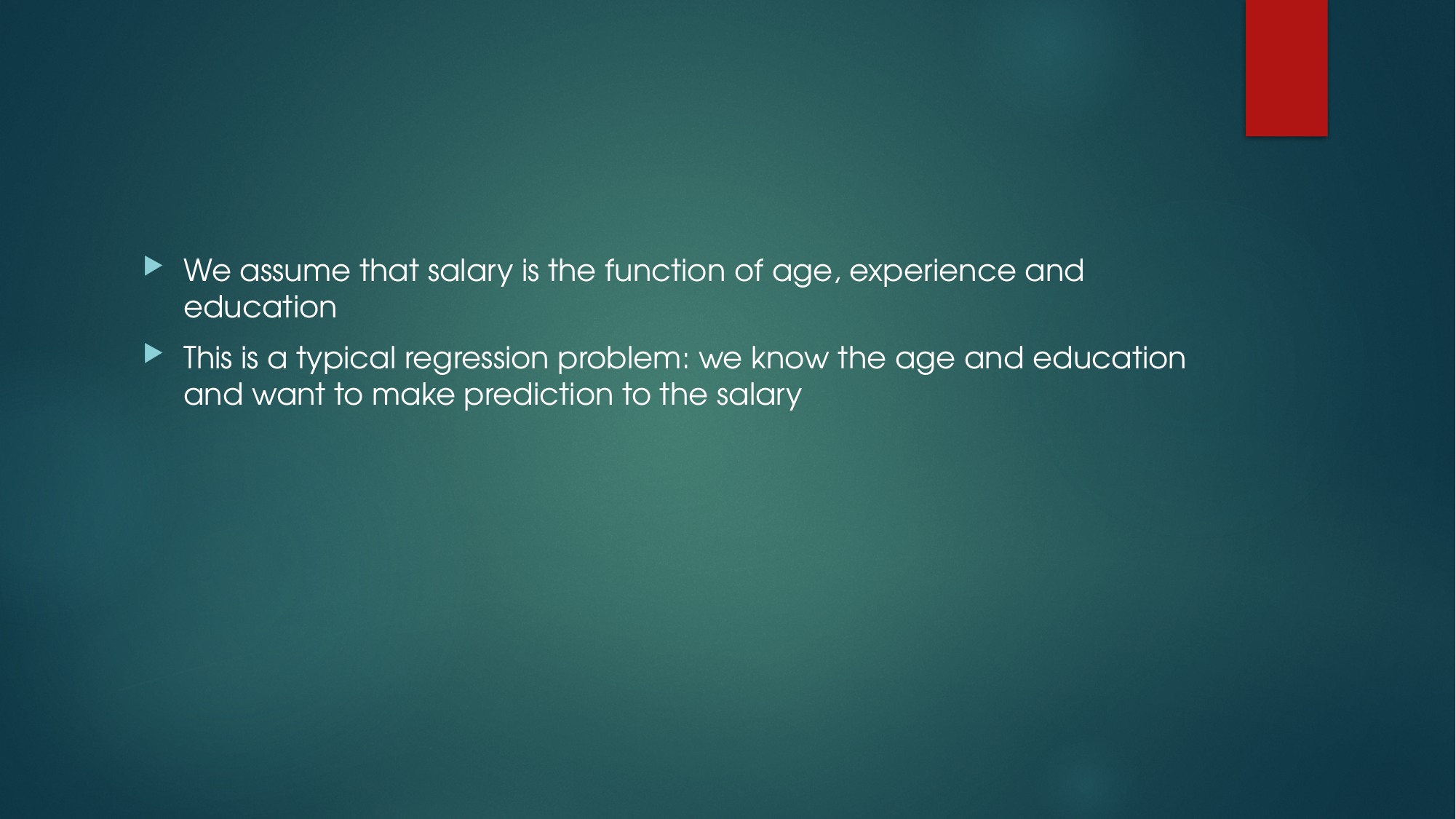

#
We assume that salary is the function of age, experience and education
This is a typical regression problem: we know the age and education and want to make prediction to the salary